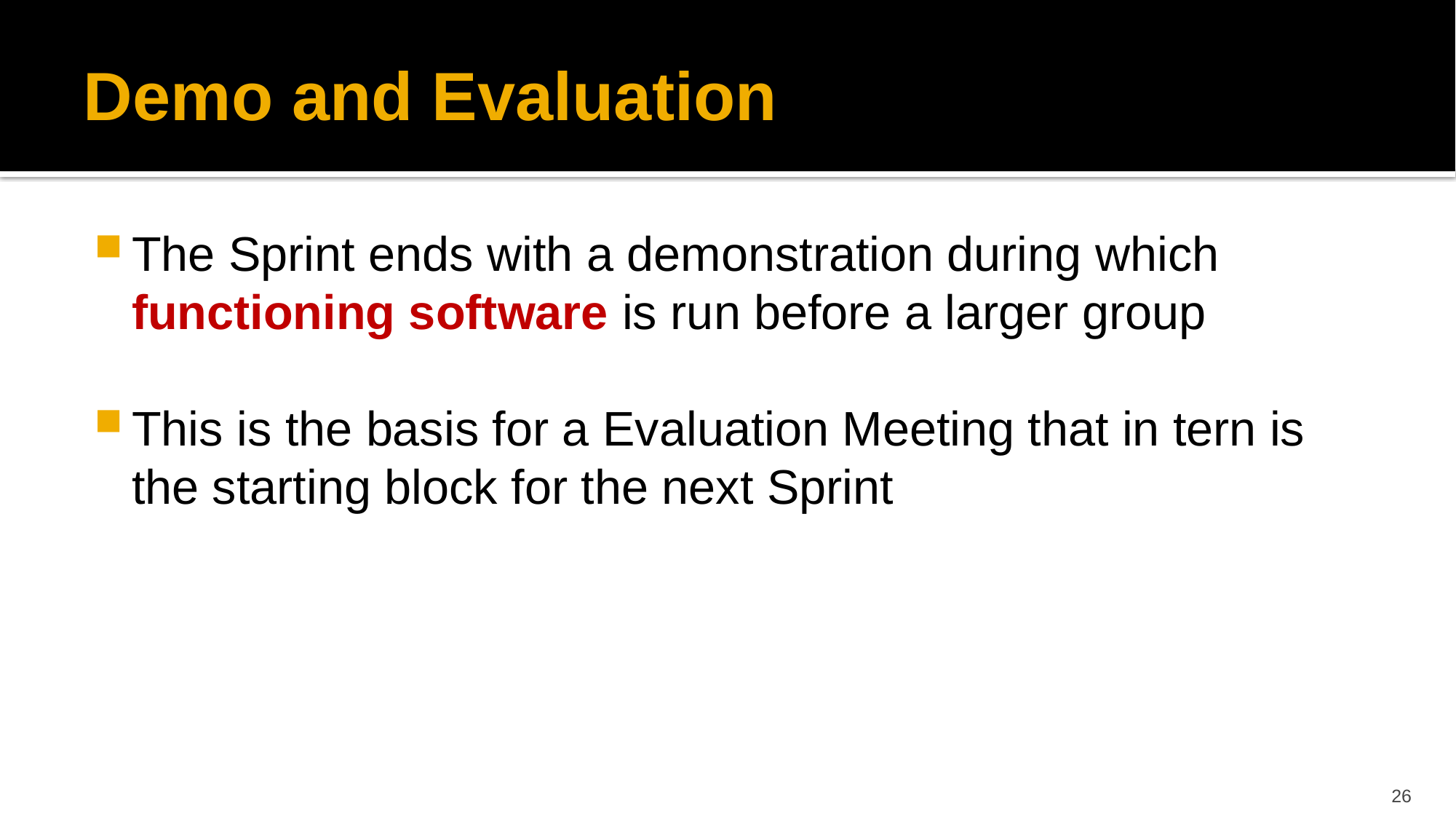

# Demo and Evaluation
The Sprint ends with a demonstration during which functioning software is run before a larger group

This is the basis for a Evaluation Meeting that in tern is the starting block for the next Sprint
26